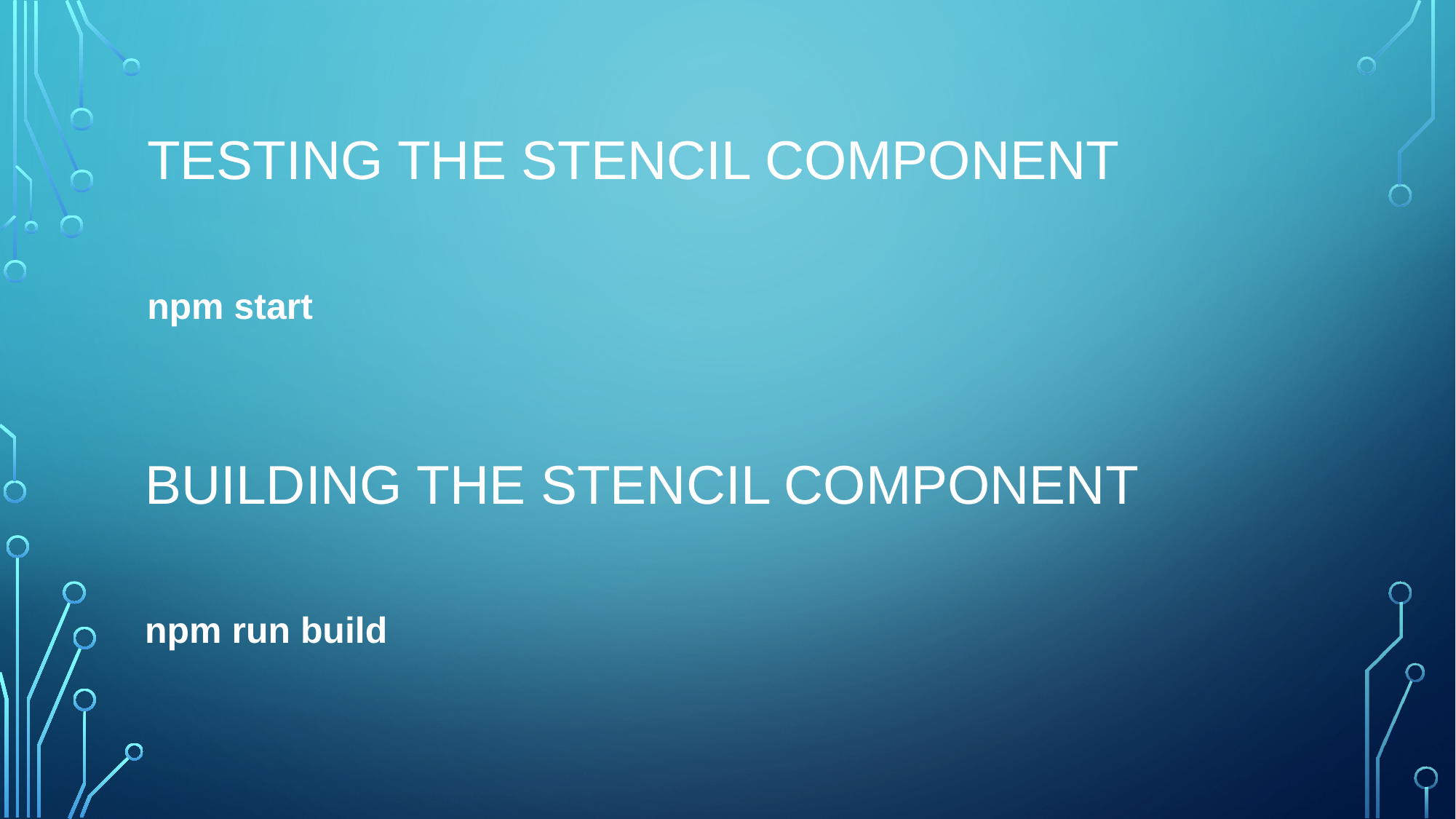

# Testing the stencil component
npm start
Building the stencil component
npm run build